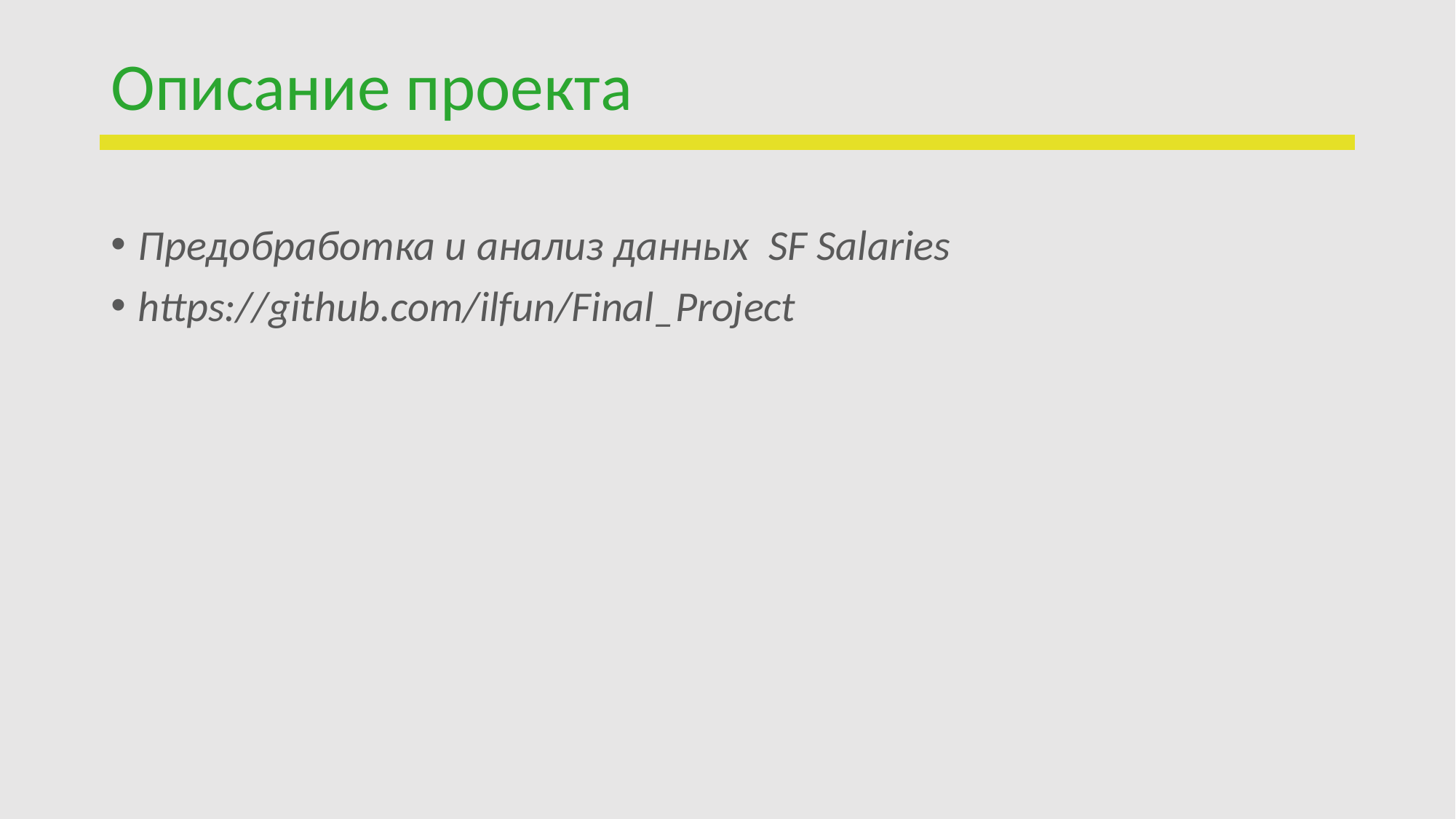

# Описание проекта
Предобработка и анализ данных  SF Salaries
https://github.com/ilfun/Final_Project